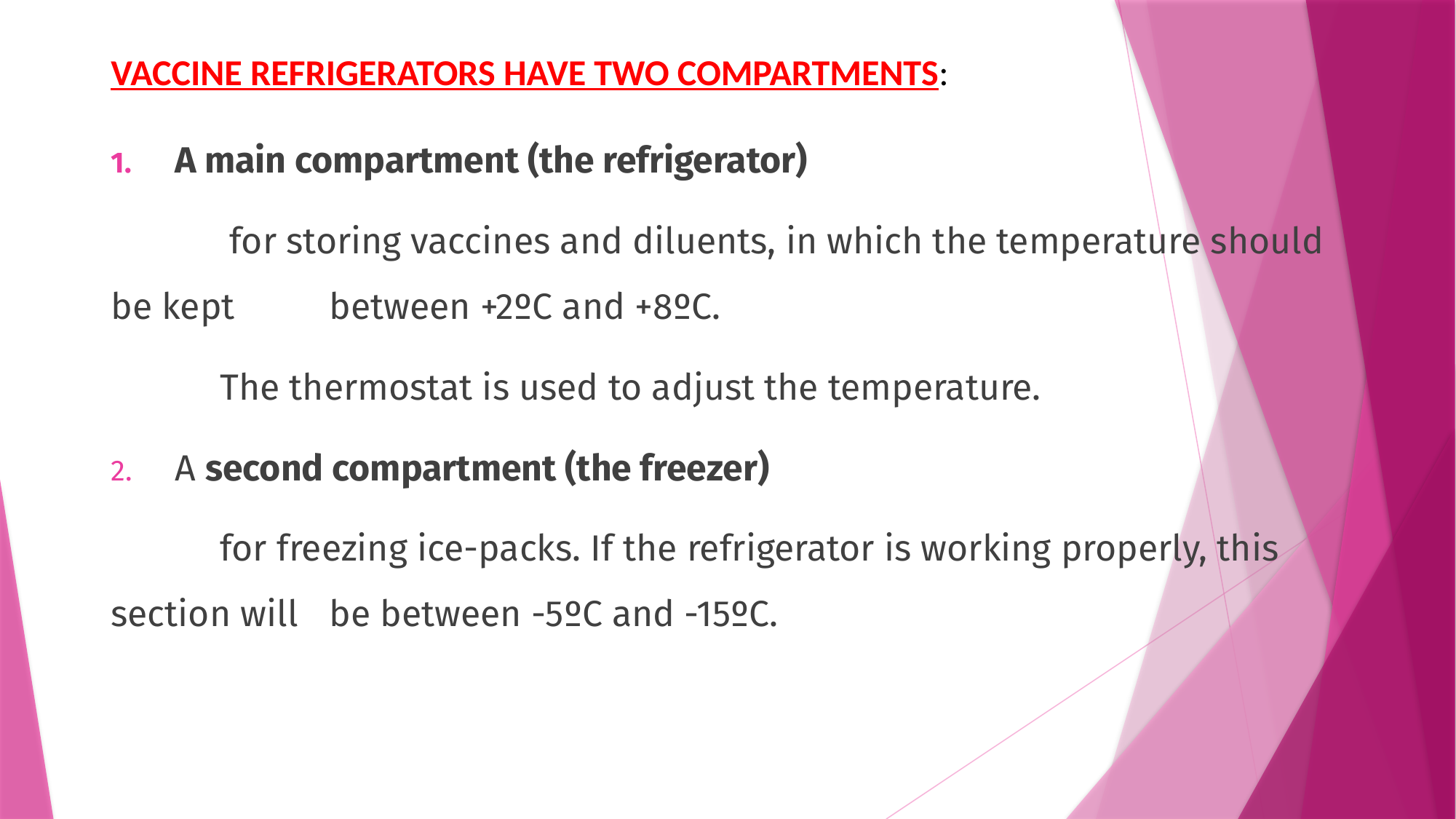

# VACCINE REFRIGERATORS HAVE TWO COMPARTMENTS:
A main compartment (the refrigerator)
	 for storing vaccines and diluents, in which the temperature should be kept 	between +2ºC and +8ºC.
	The thermostat is used to adjust the temperature.
A second compartment (the freezer)
	for freezing ice-packs. If the refrigerator is working properly, this section will 	be between -5ºC and -15ºC.